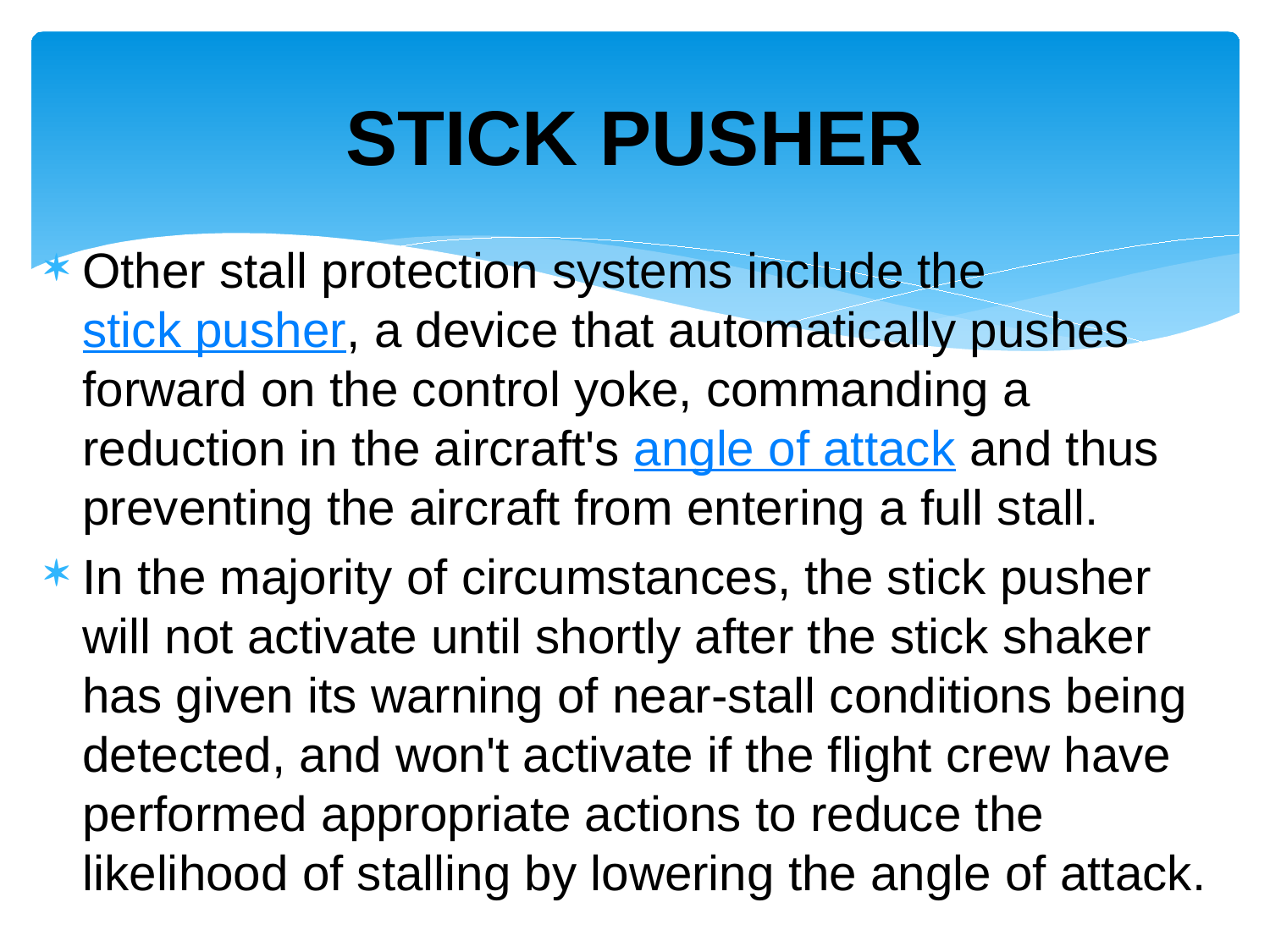

# STICK PUSHER
Other stall protection systems include the stick pusher, a device that automatically pushes forward on the control yoke, commanding a reduction in the aircraft's angle of attack and thus preventing the aircraft from entering a full stall.
In the majority of circumstances, the stick pusher will not activate until shortly after the stick shaker has given its warning of near-stall conditions being detected, and won't activate if the flight crew have performed appropriate actions to reduce the likelihood of stalling by lowering the angle of attack.